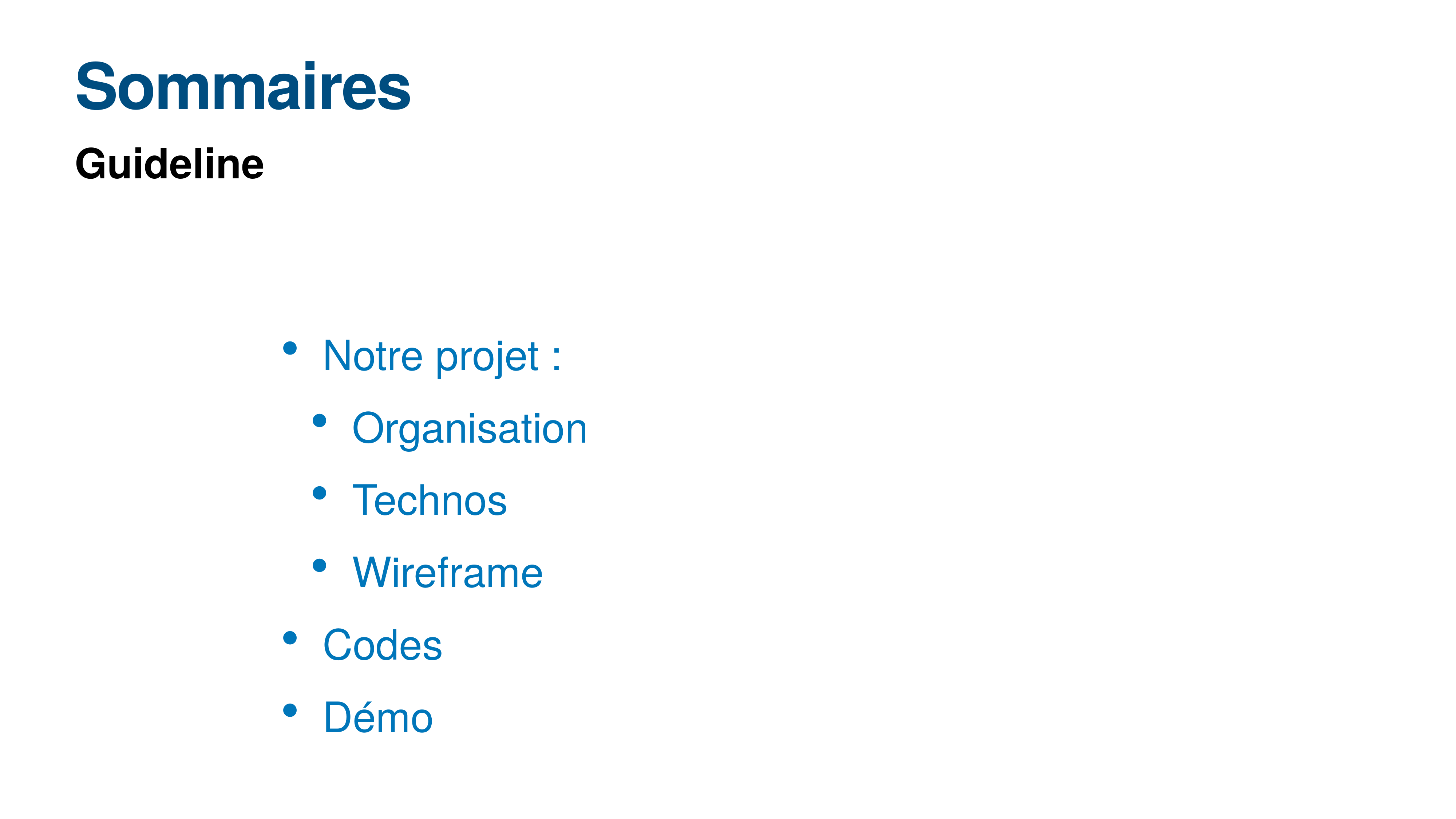

# Sommaires
Guideline

Notre projet :
Organisation
Technos
Wireframe
Codes
Démo
2